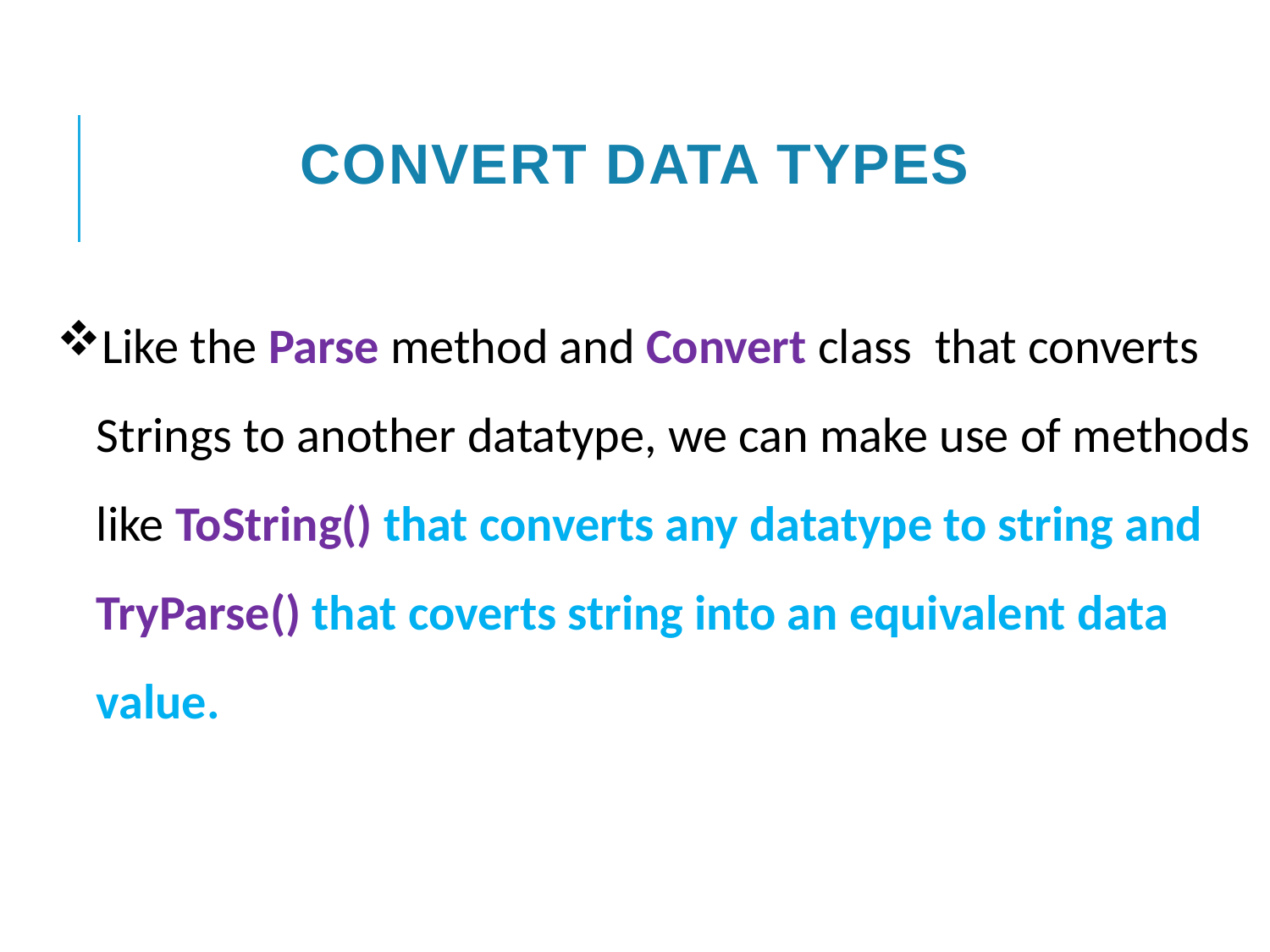

# How to use methods to convert data types
Like the Parse method and Convert class  that converts Strings to another datatype, we can make use of methods like ToString() that converts any datatype to string and TryParse() that coverts string into an equivalent data value.